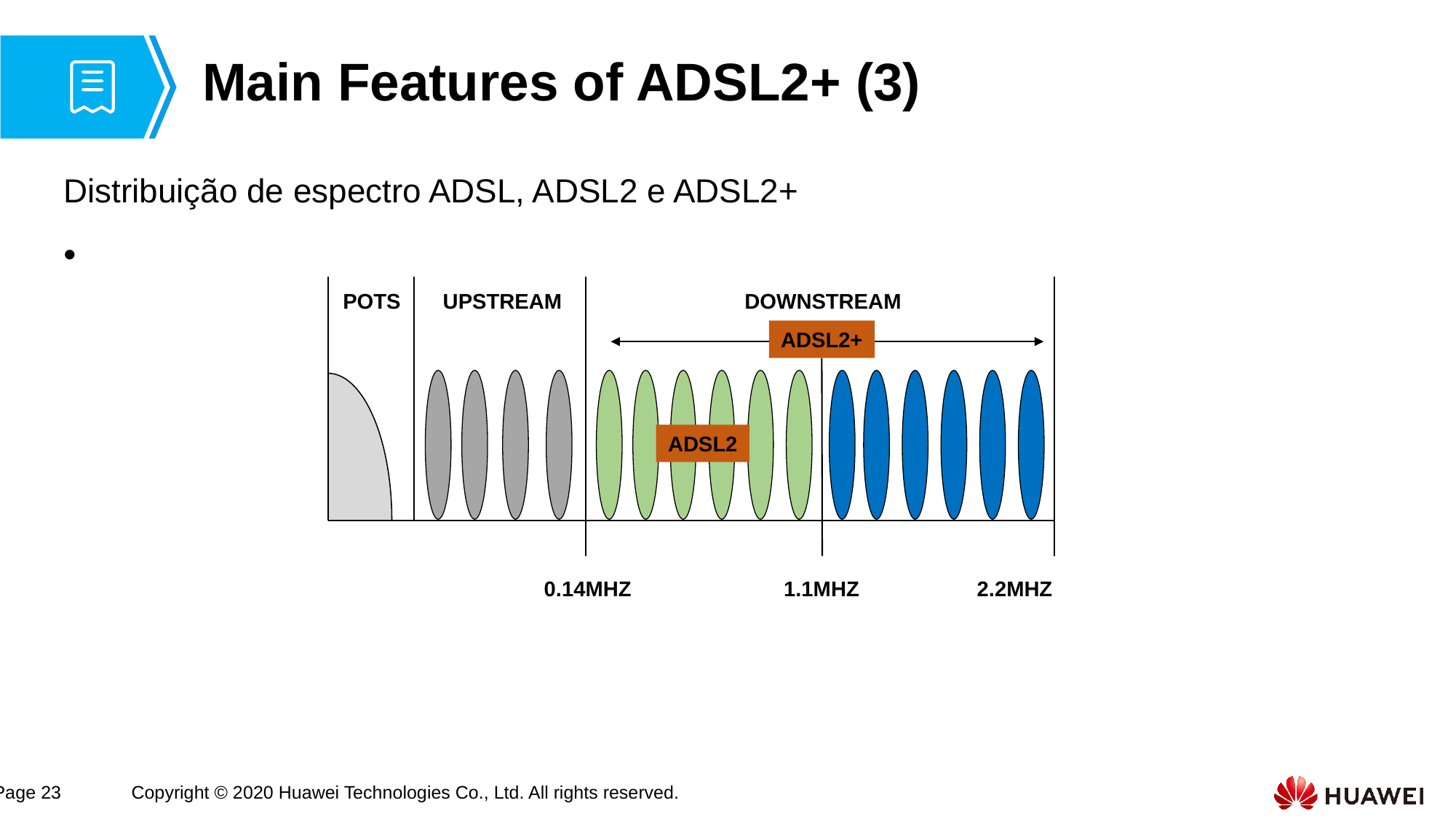

# Main Features of ADSL2+ (3)
Distribuição de espectro ADSL, ADSL2 e ADSL2+

POTS
UPSTREAM
DOWNSTREAM
ADSL2+

ADSL2
0.14MHZ
1.1MHZ
2.2MHZ